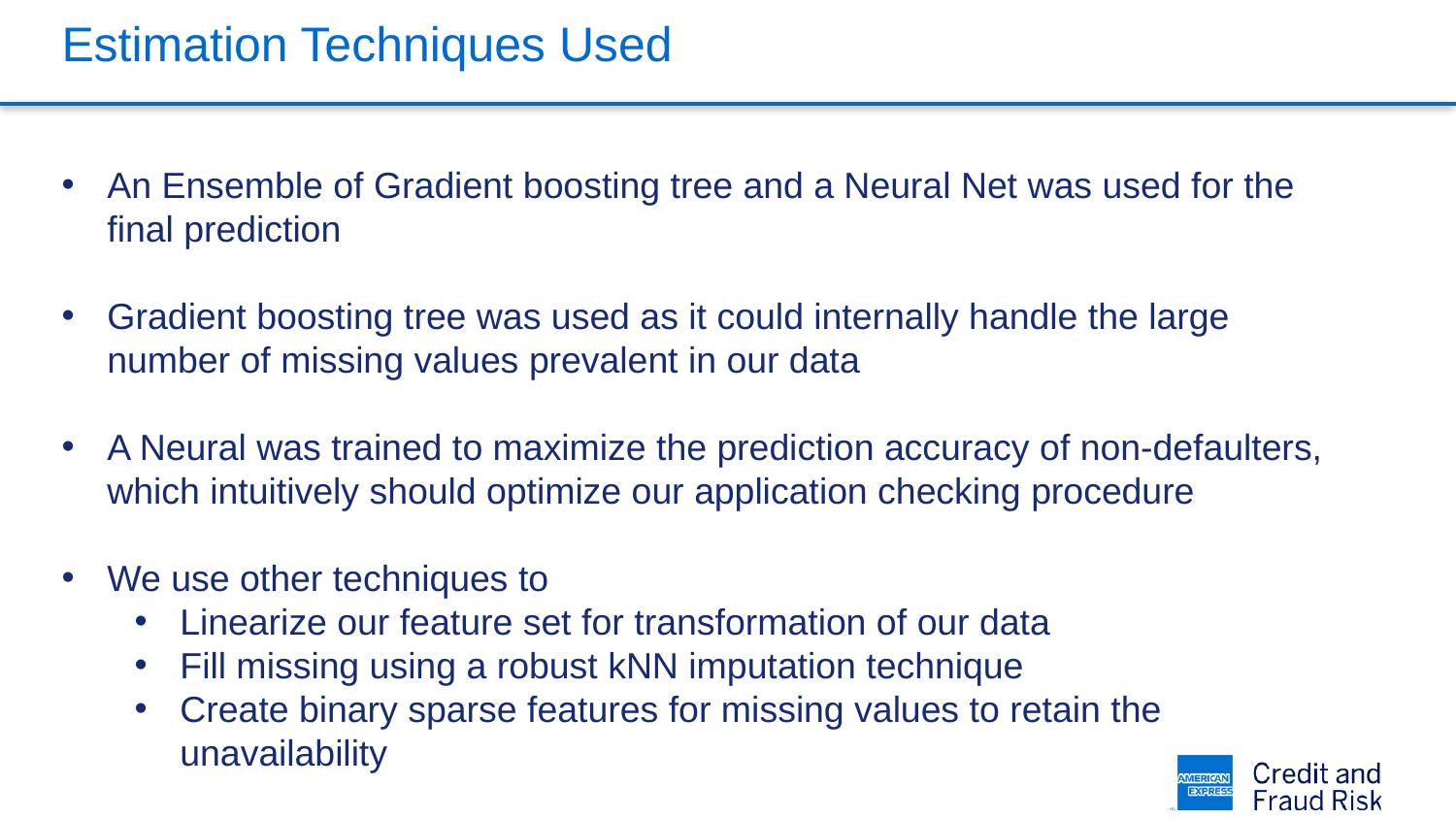

# Estimation Techniques Used
An Ensemble of Gradient boosting tree and a Neural Net was used for the final prediction

Gradient boosting tree was used as it could internally handle the large number of missing values prevalent in our data

A Neural was trained to maximize the prediction accuracy of non-defaulters, which intuitively should optimize our application checking procedure

We use other techniques to
Linearize our feature set for transformation of our data
Fill missing using a robust kNN imputation technique
Create binary sparse features for missing values to retain the unavailability